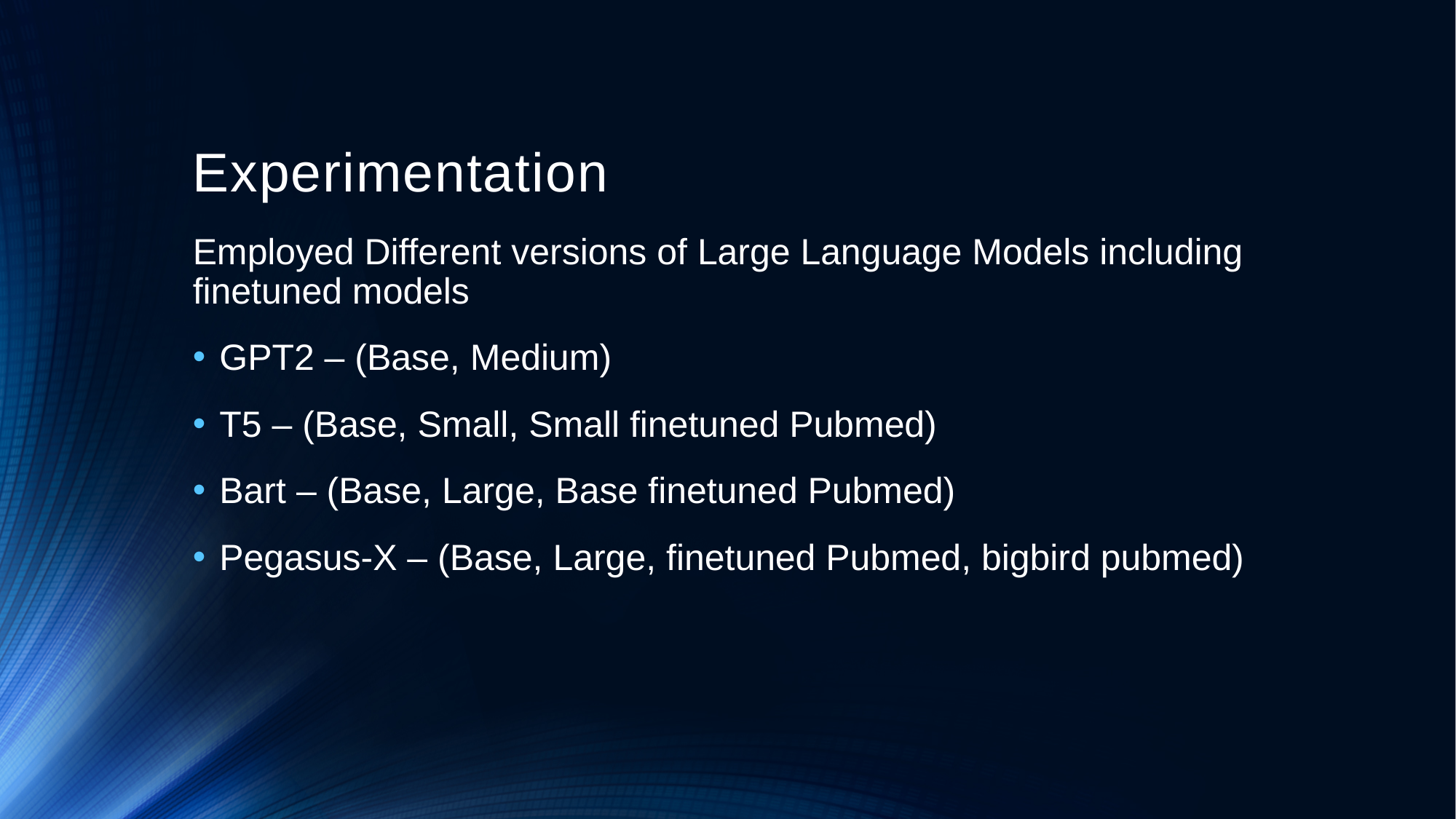

# Experimentation
Employed Different versions of Large Language Models including finetuned models
GPT2 – (Base, Medium)
T5 – (Base, Small, Small finetuned Pubmed)
Bart – (Base, Large, Base finetuned Pubmed)
Pegasus-X – (Base, Large, finetuned Pubmed, bigbird pubmed)